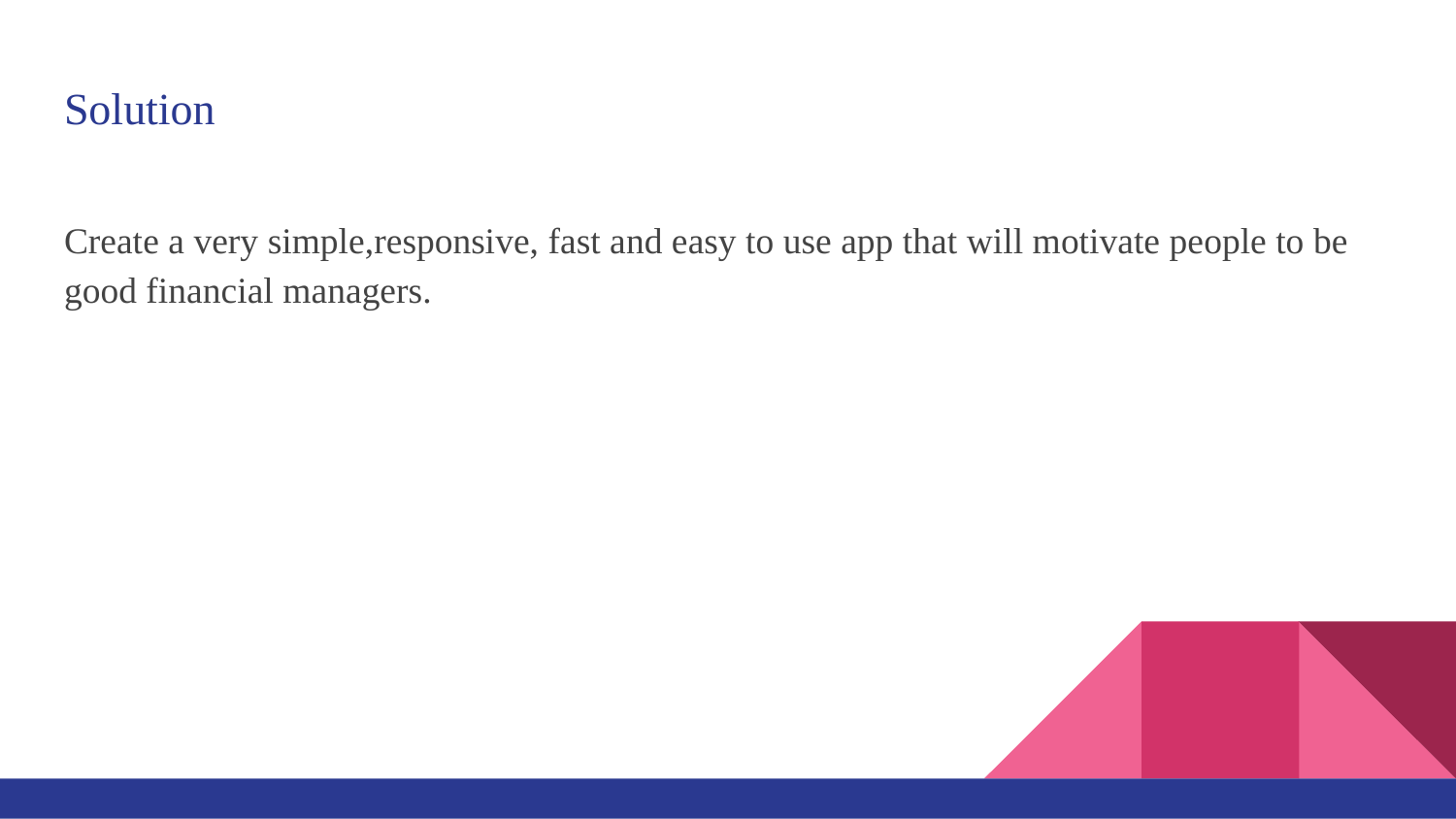

# Solution
Create a very simple,responsive, fast and easy to use app that will motivate people to be good financial managers.